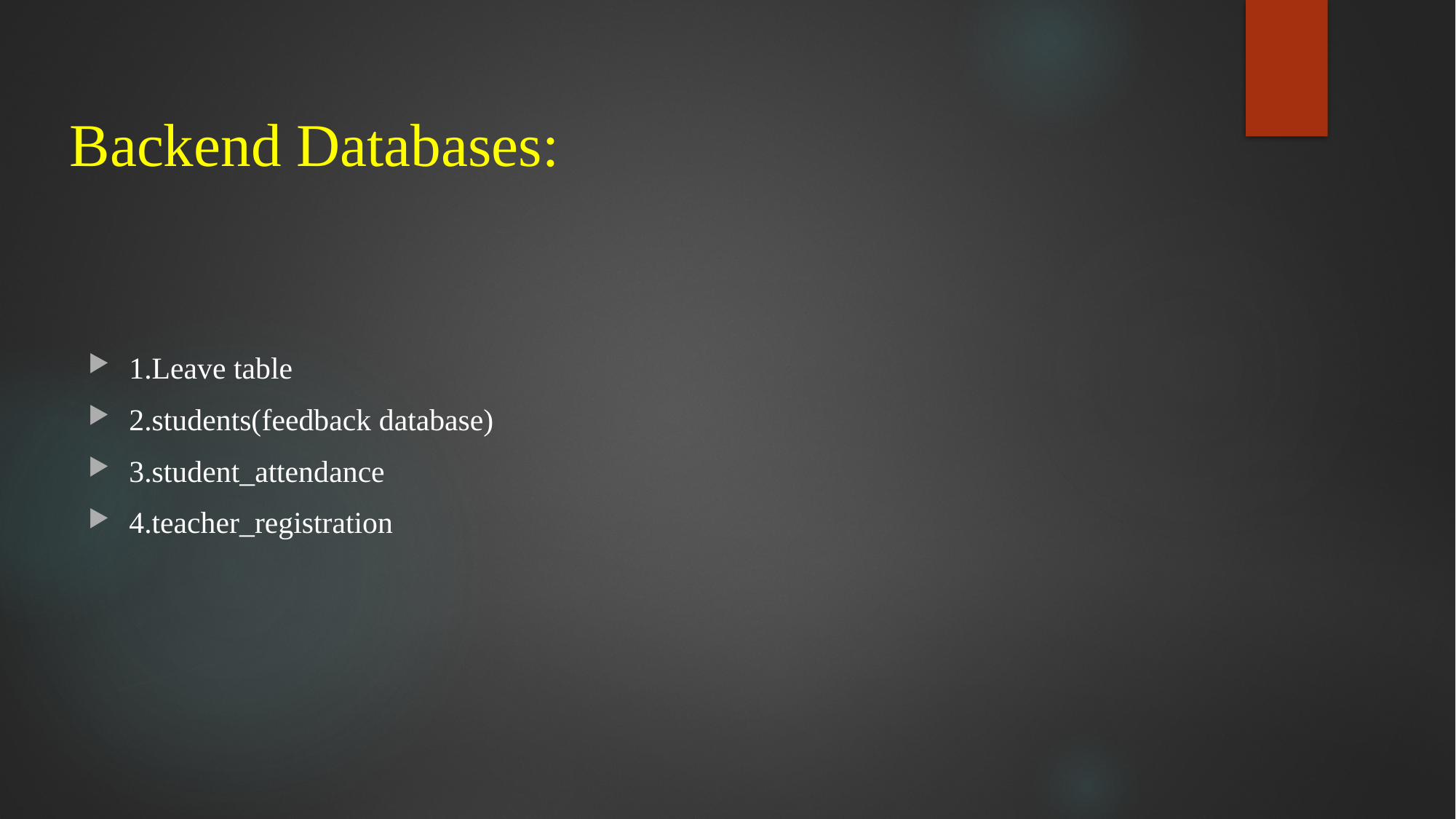

# Backend Databases:
1.Leave table
2.students(feedback database)
3.student_attendance
4.teacher_registration